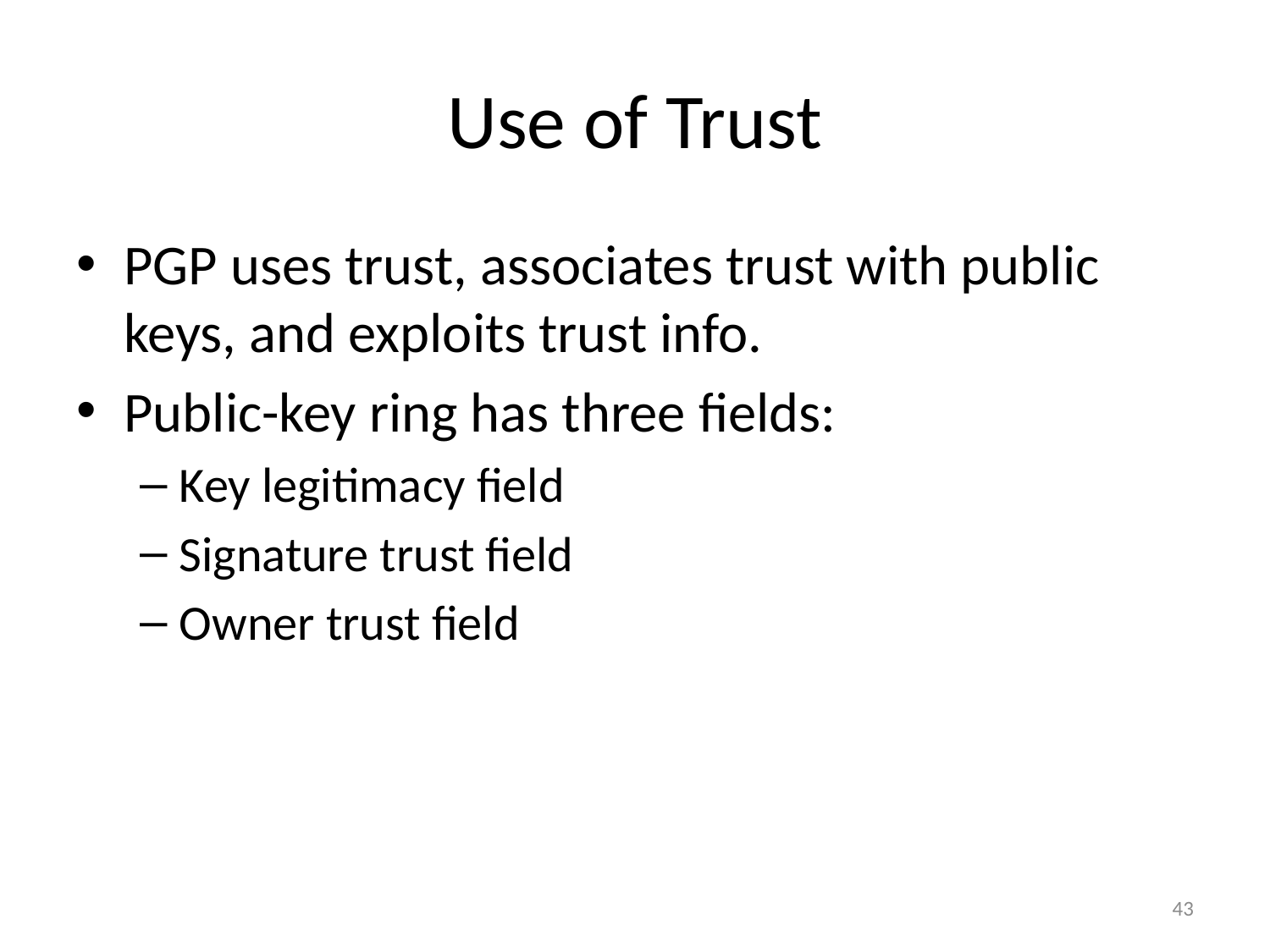

# Use of Trust
PGP uses trust, associates trust with public keys, and exploits trust info.
Public-key ring has three fields:
Key legitimacy field
Signature trust field
Owner trust field

43